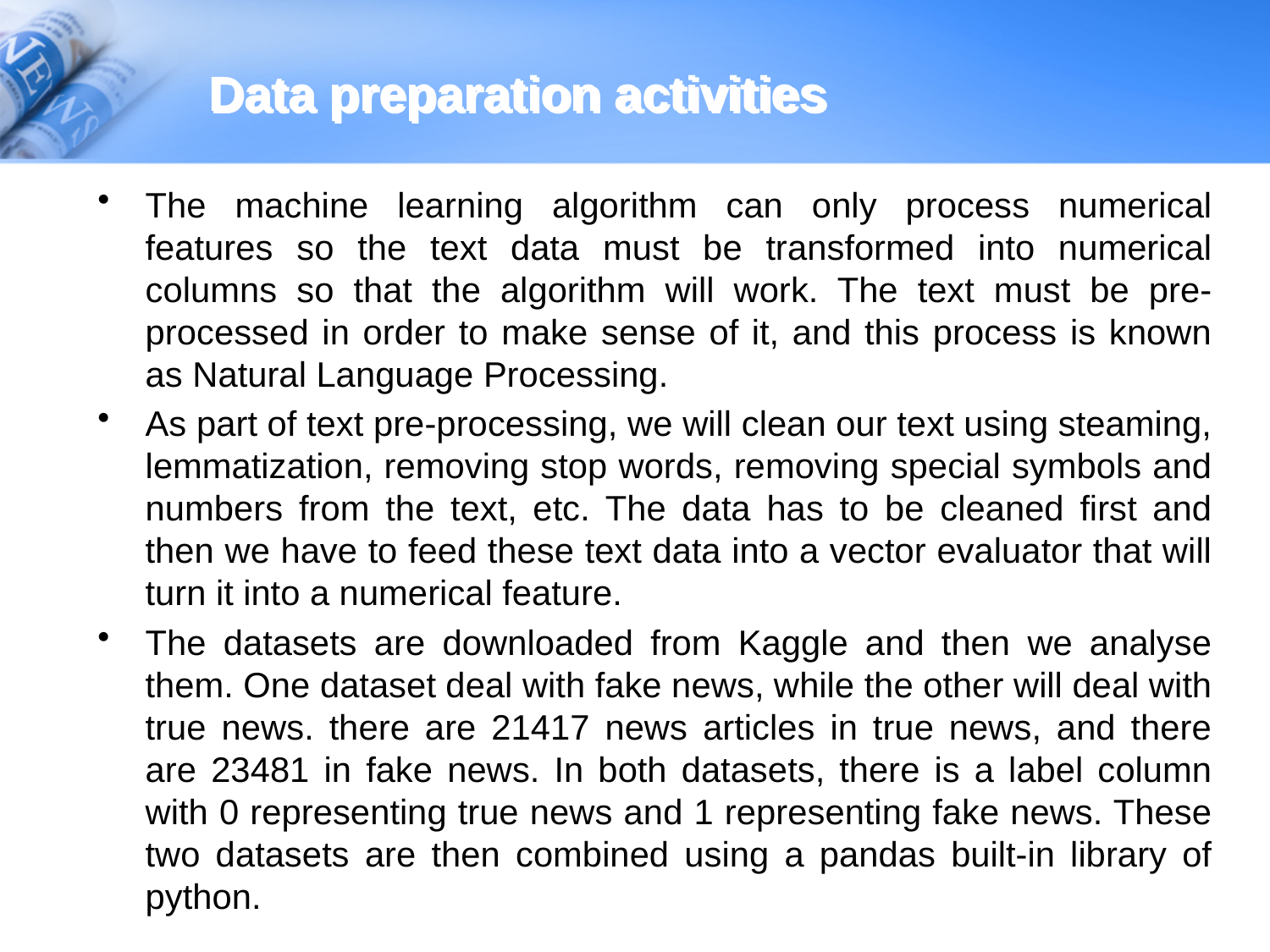

# Data preparation activities
The machine learning algorithm can only process numerical features so the text data must be transformed into numerical columns so that the algorithm will work. The text must be pre-processed in order to make sense of it, and this process is known as Natural Language Processing.
As part of text pre-processing, we will clean our text using steaming, lemmatization, removing stop words, removing special symbols and numbers from the text, etc. The data has to be cleaned first and then we have to feed these text data into a vector evaluator that will turn it into a numerical feature.
The datasets are downloaded from Kaggle and then we analyse them. One dataset deal with fake news, while the other will deal with true news. there are 21417 news articles in true news, and there are 23481 in fake news. In both datasets, there is a label column with 0 representing true news and 1 representing fake news. These two datasets are then combined using a pandas built-in library of python.